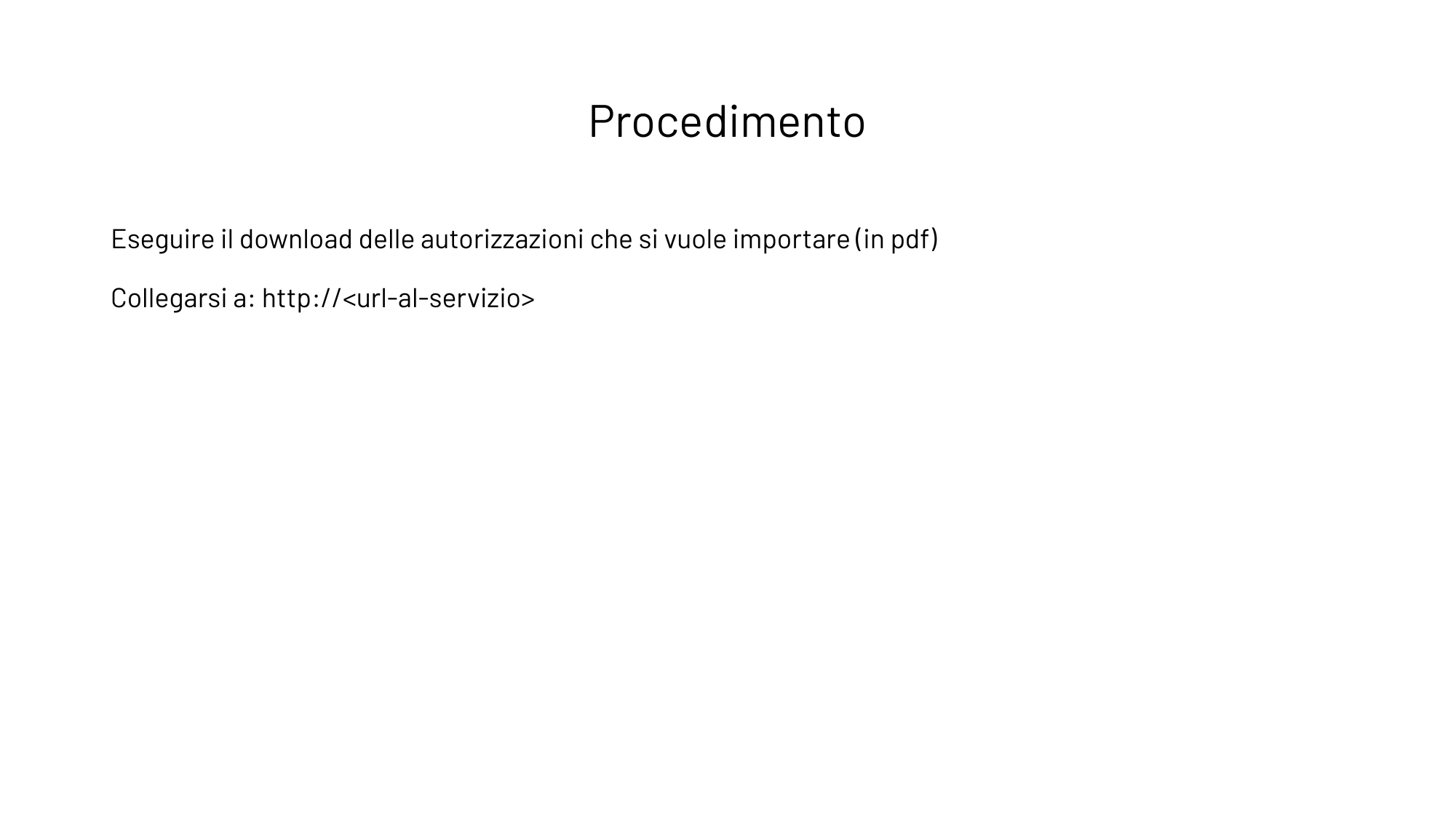

# Procedimento
Eseguire il download delle autorizzazioni che si vuole importare (in pdf)
Collegarsi a: http://<url-al-servizio>